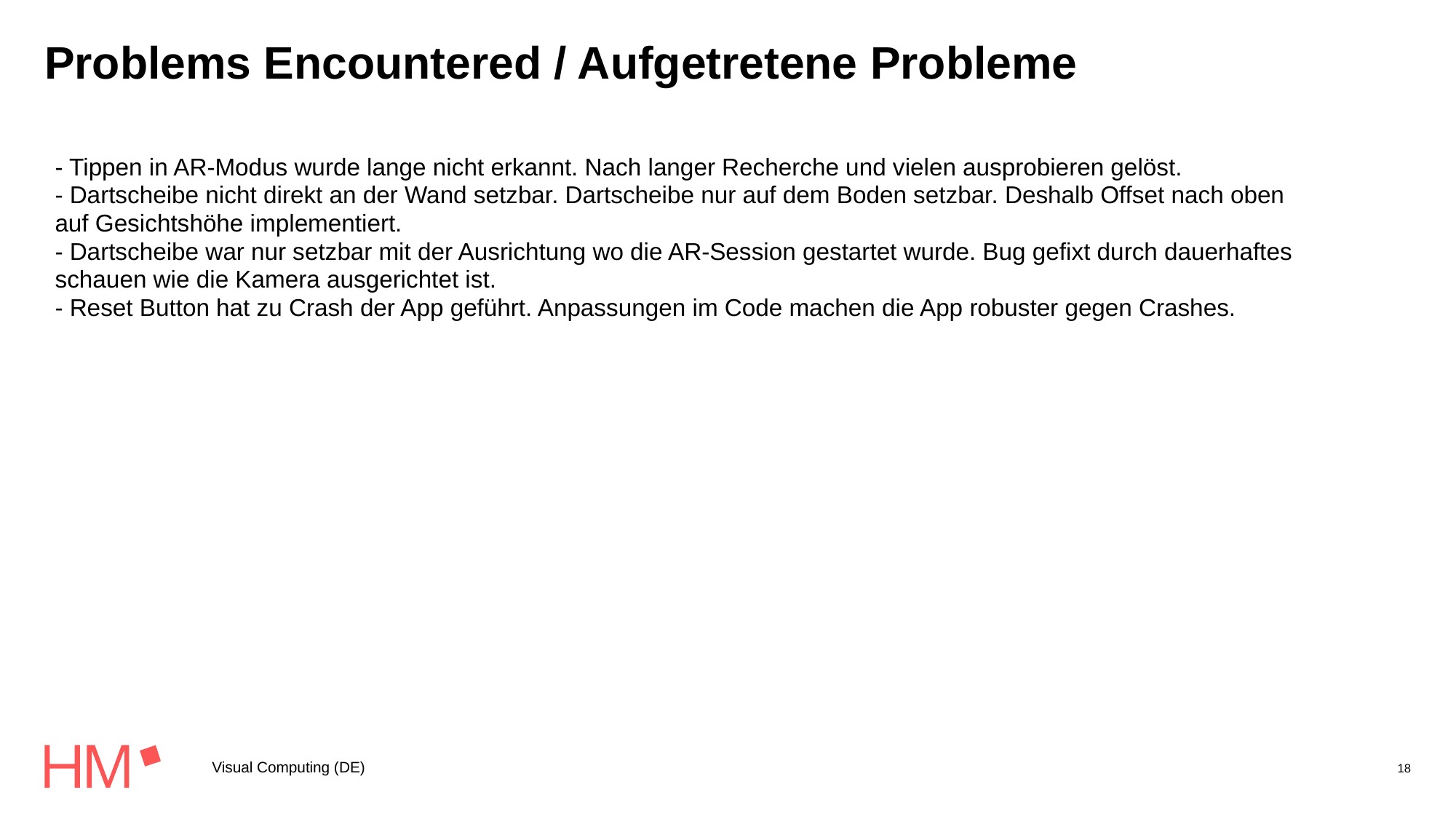

# Problems Encountered / Aufgetretene Probleme
- Tippen in AR-Modus wurde lange nicht erkannt. Nach langer Recherche und vielen ausprobieren gelöst.
- Dartscheibe nicht direkt an der Wand setzbar. Dartscheibe nur auf dem Boden setzbar. Deshalb Offset nach oben auf Gesichtshöhe implementiert.
- Dartscheibe war nur setzbar mit der Ausrichtung wo die AR-Session gestartet wurde. Bug gefixt durch dauerhaftes schauen wie die Kamera ausgerichtet ist.
- Reset Button hat zu Crash der App geführt. Anpassungen im Code machen die App robuster gegen Crashes.

Visual Computing (DE)
18